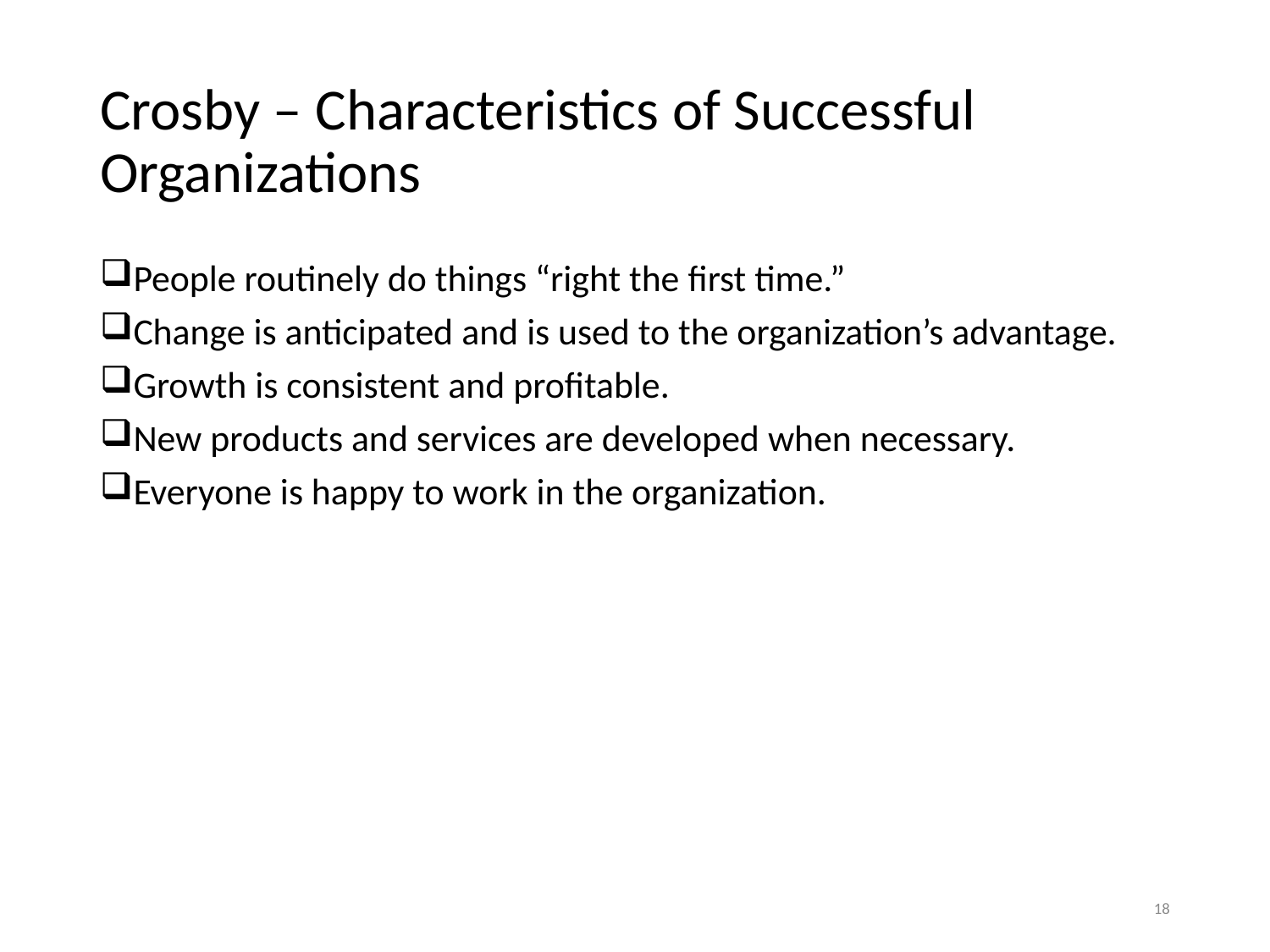

# Crosby – Characteristics of Successful Organizations
People routinely do things “right the first time.”
Change is anticipated and is used to the organization’s advantage.
Growth is consistent and profitable.
New products and services are developed when necessary.
Everyone is happy to work in the organization.
18